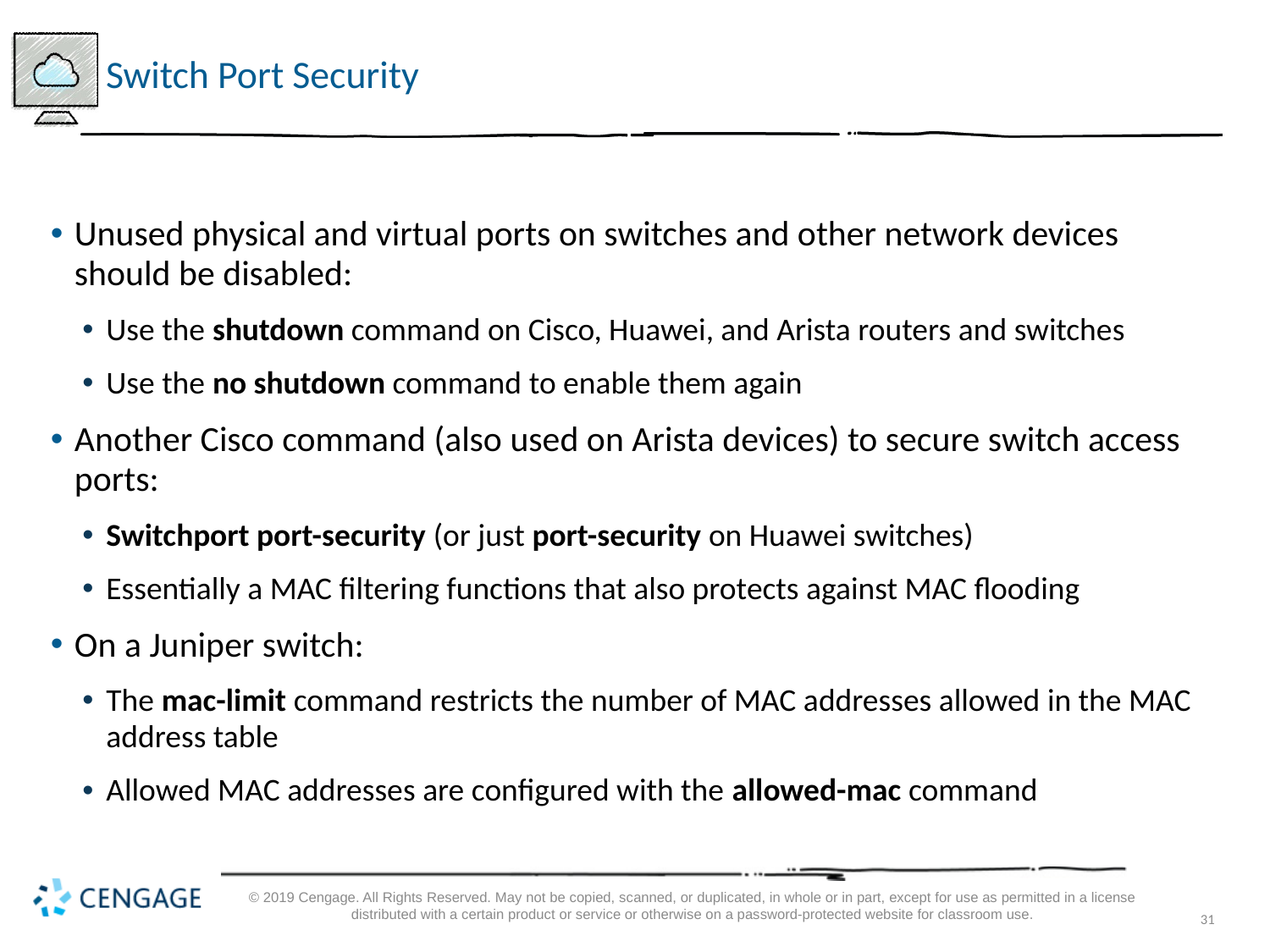

# Switch Port Security
Unused physical and virtual ports on switches and other network devices should be disabled:
Use the shutdown command on Cisco, Huawei, and Arista routers and switches
Use the no shutdown command to enable them again
Another Cisco command (also used on Arista devices) to secure switch access ports:
Switchport port-security (or just port-security on Huawei switches)
Essentially a MAC filtering functions that also protects against MAC flooding
On a Juniper switch:
The mac-limit command restricts the number of MAC addresses allowed in the MAC address table
Allowed MAC addresses are configured with the allowed-mac command
© 2019 Cengage. All Rights Reserved. May not be copied, scanned, or duplicated, in whole or in part, except for use as permitted in a license distributed with a certain product or service or otherwise on a password-protected website for classroom use.